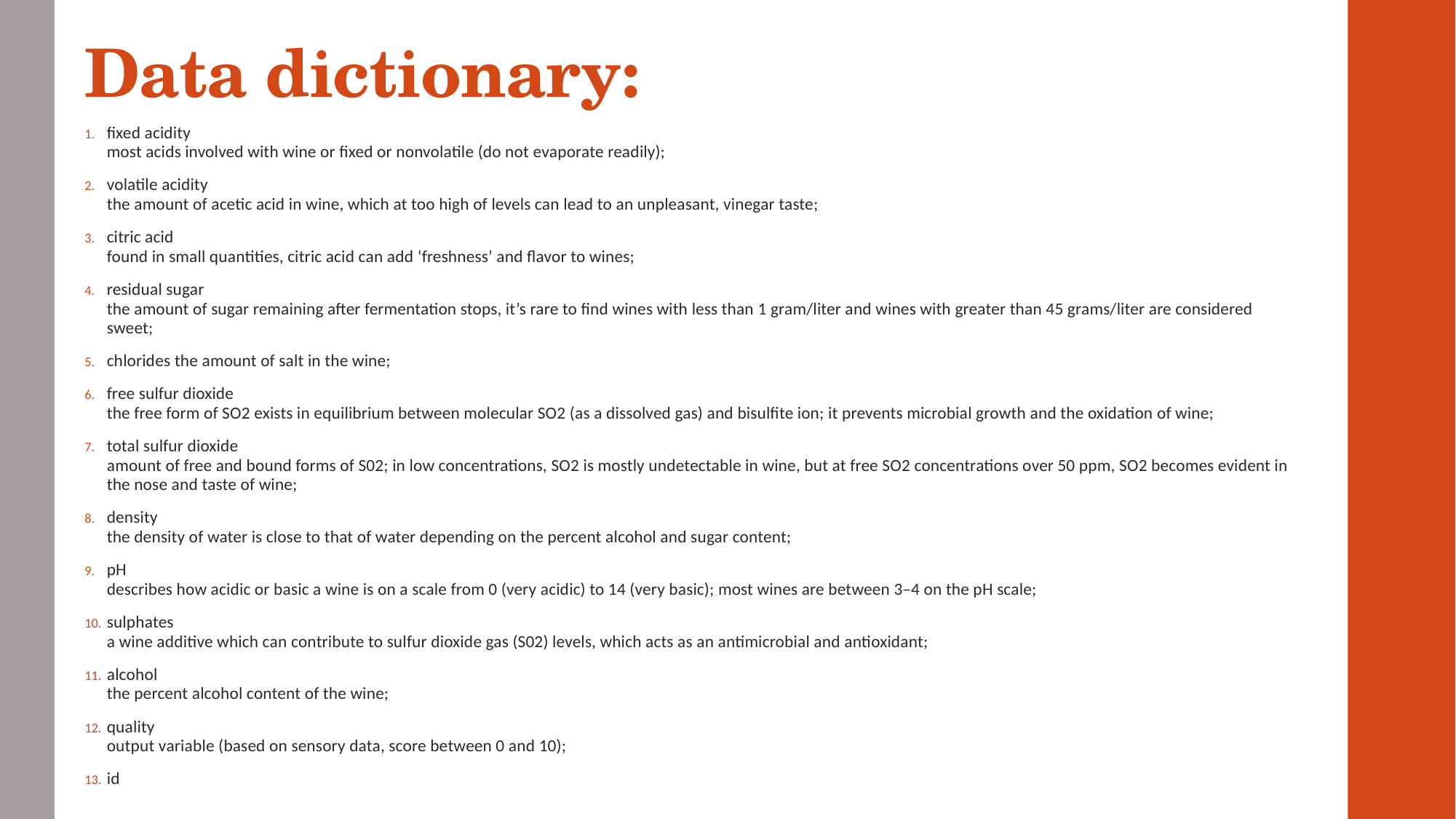

# Data dictionary:
fixed acidity
most acids involved with wine or fixed or nonvolatile (do not evaporate readily);
volatile acidity
the amount of acetic acid in wine, which at too high of levels can lead to an unpleasant, vinegar taste;
citric acid
found in small quantities, citric acid can add ‘freshness’ and flavor to wines;
residual sugar
the amount of sugar remaining after fermentation stops, it’s rare to find wines with less than 1 gram/liter and wines with greater than 45 grams/liter are considered sweet;
chlorides the amount of salt in the wine;
free sulfur dioxide
the free form of SO2 exists in equilibrium between molecular SO2 (as a dissolved gas) and bisulfite ion; it prevents microbial growth and the oxidation of wine;
total sulfur dioxide
amount of free and bound forms of S02; in low concentrations, SO2 is mostly undetectable in wine, but at free SO2 concentrations over 50 ppm, SO2 becomes evident in the nose and taste of wine;
density
the density of water is close to that of water depending on the percent alcohol and sugar content;
pH
describes how acidic or basic a wine is on a scale from 0 (very acidic) to 14 (very basic); most wines are between 3–4 on the pH scale;
sulphates
a wine additive which can contribute to sulfur dioxide gas (S02) levels, which acts as an antimicrobial and antioxidant;
alcohol
the percent alcohol content of the wine;
quality
output variable (based on sensory data, score between 0 and 10);
id